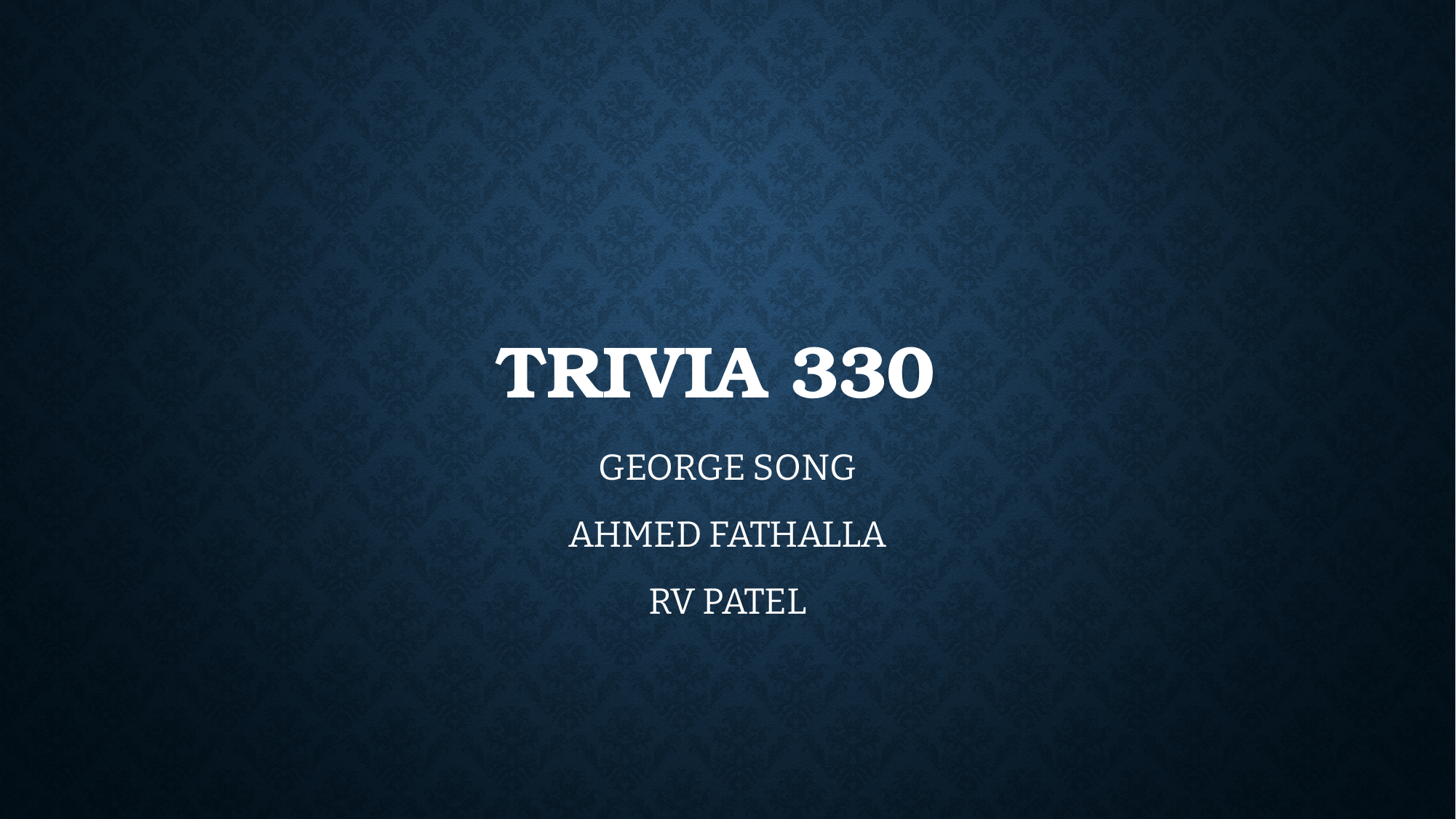

# TRIVIA 330
GEORGE SONG
AHMED FATHALLA
RV PATEL